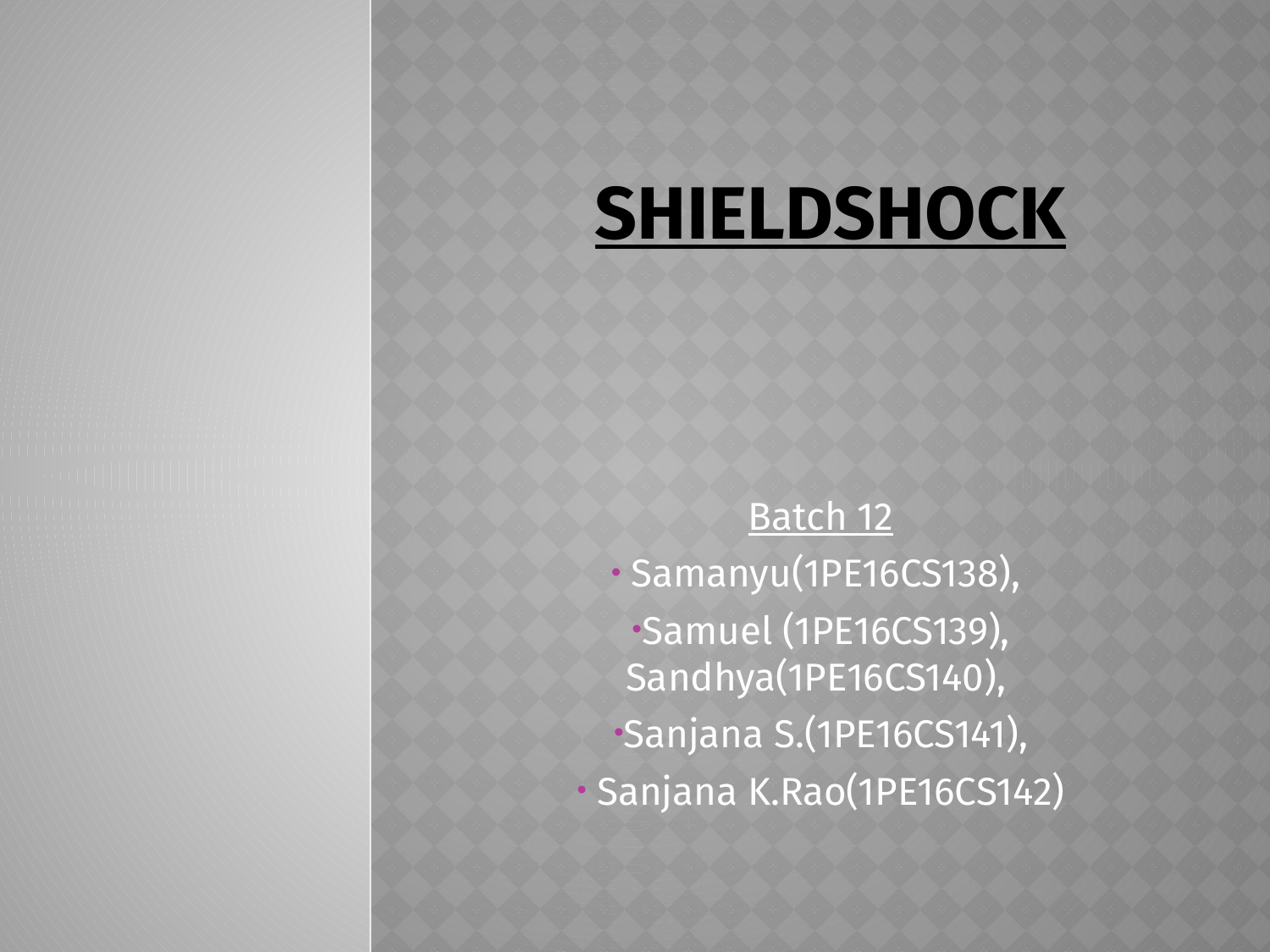

# SHIELDSHOCK
Batch 12
 Samanyu(1PE16CS138),
Samuel (1PE16CS139), Sandhya(1PE16CS140),
Sanjana S.(1PE16CS141),
 Sanjana K.Rao(1PE16CS142)